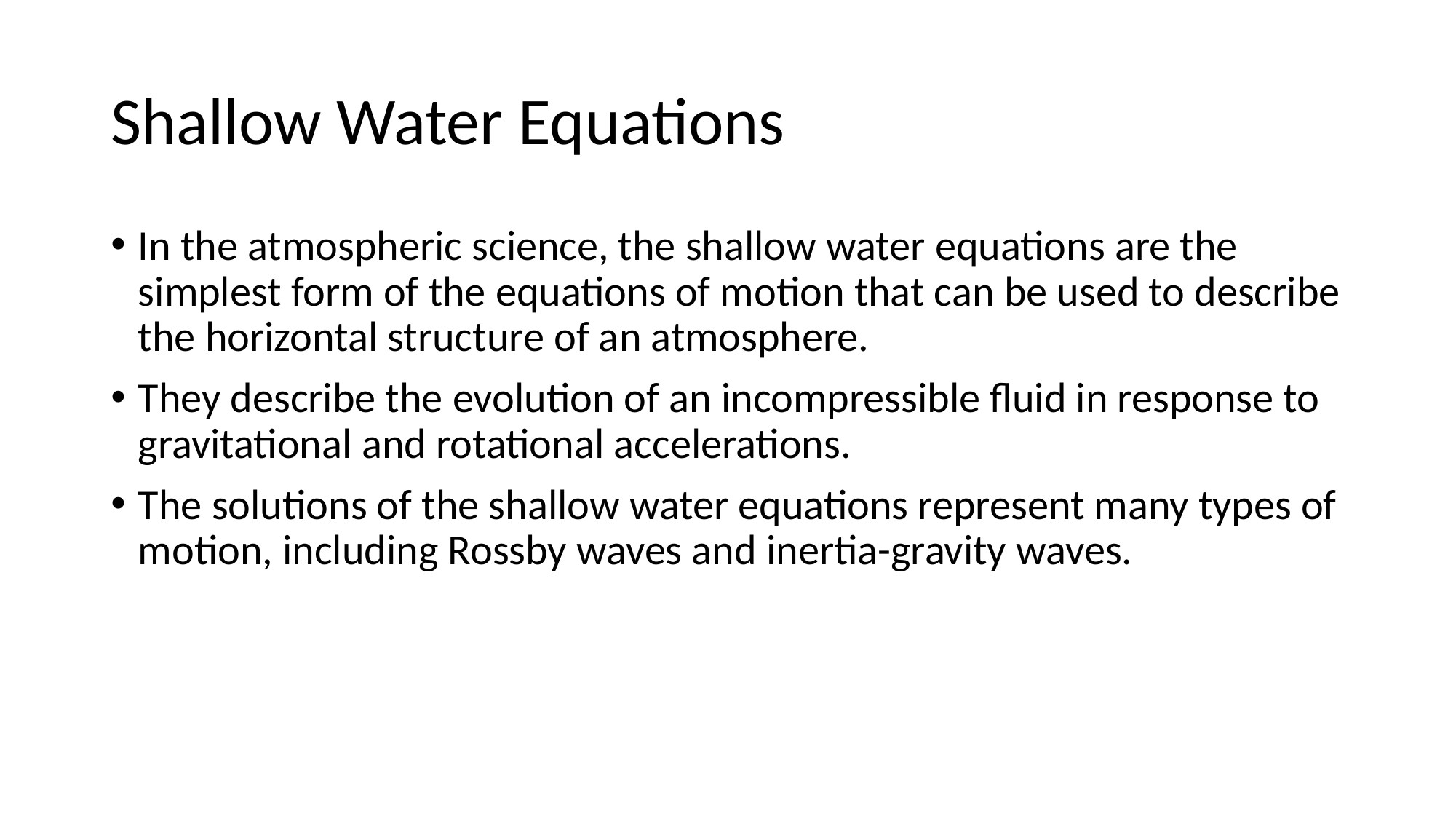

# Shallow Water Equations
In the atmospheric science, the shallow water equations are the simplest form of the equations of motion that can be used to describe the horizontal structure of an atmosphere.
They describe the evolution of an incompressible fluid in response to gravitational and rotational accelerations.
The solutions of the shallow water equations represent many types of motion, including Rossby waves and inertia-gravity waves.